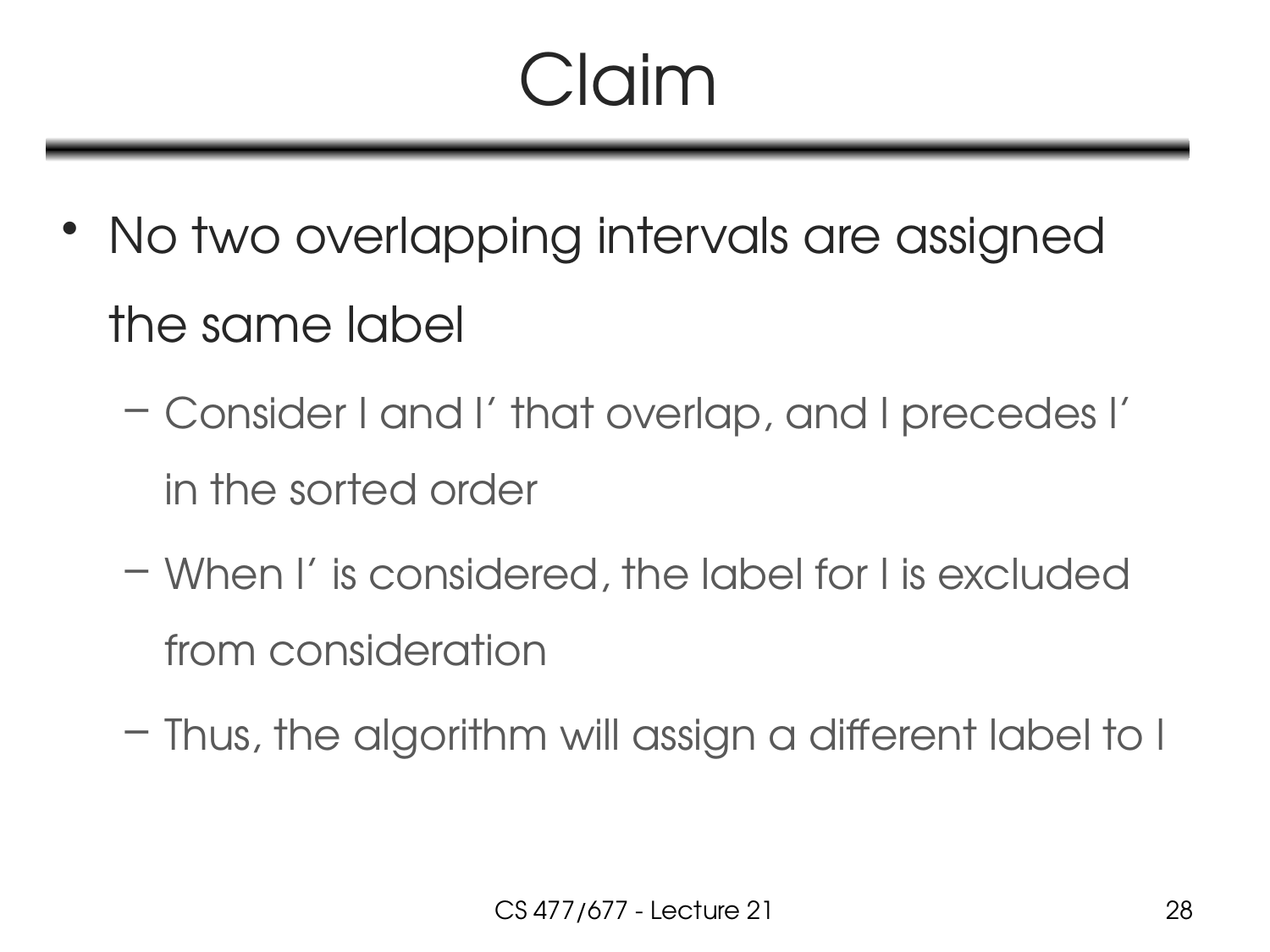

# Claim
No two overlapping intervals are assigned the same label
Consider I and I’ that overlap, and I precedes I’ in the sorted order
When I’ is considered, the label for I is excluded from consideration
Thus, the algorithm will assign a different label to I

CS 477/677 - Lecture 21
28